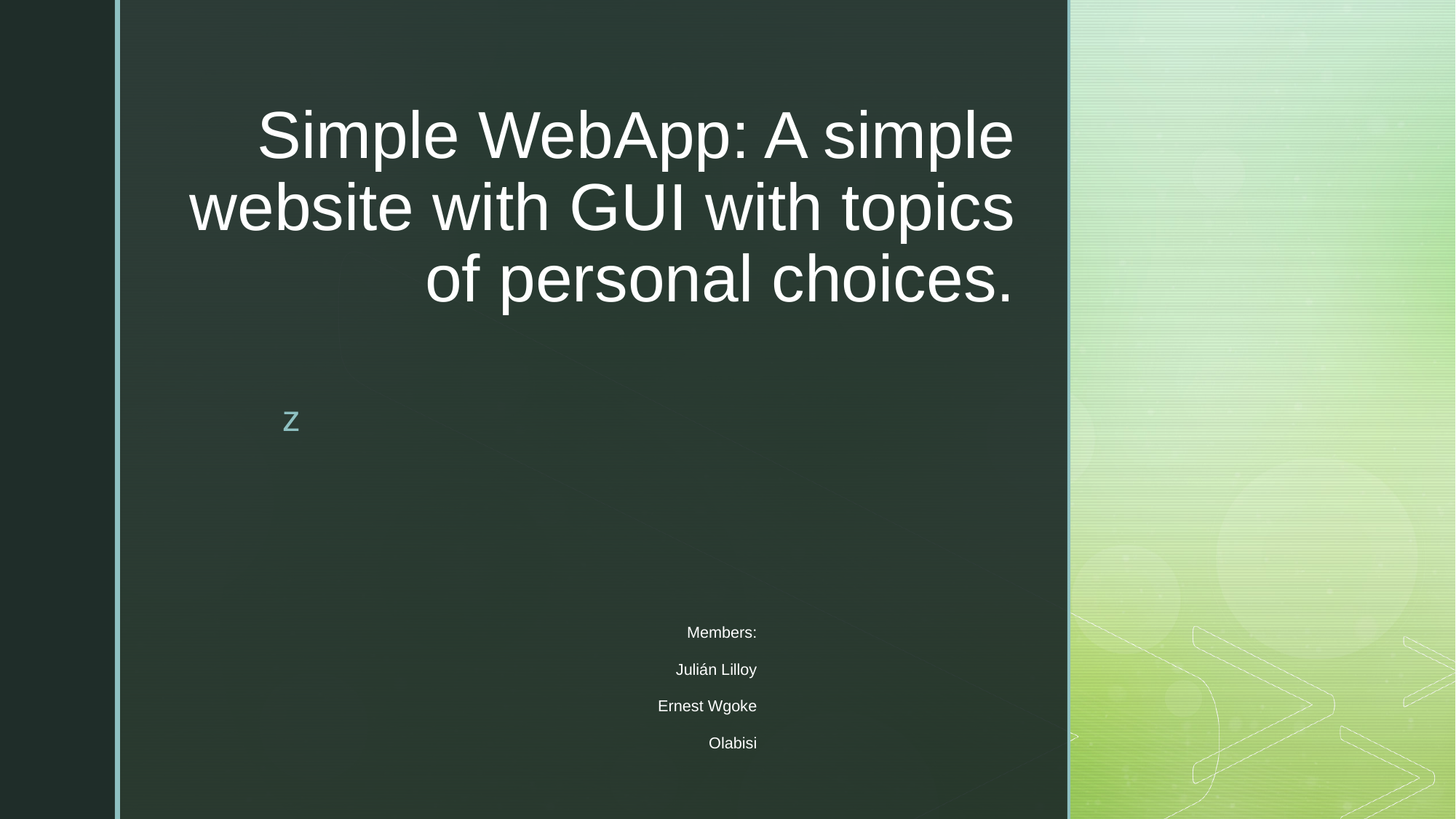

# Simple WebApp: A simple website with GUI with topics of personal choices.
Members:
Julián Lilloy
Ernest Wgoke
Olabisi